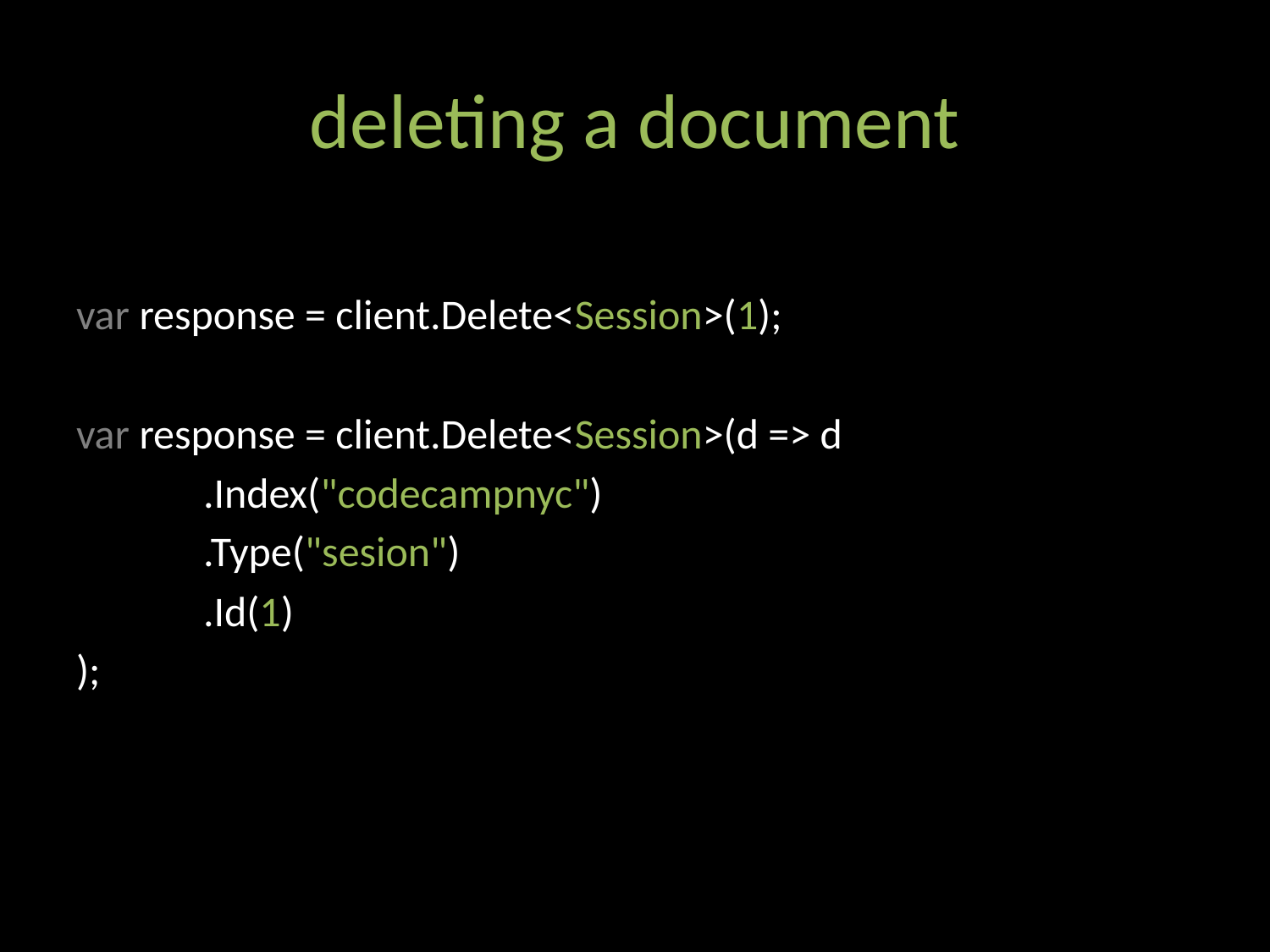

# deleting a document

var response = client.Delete<Session>(1);

var response = client.Delete<Session>(d => d
	.Index("codecampnyc")
	.Type("sesion")
	.Id(1)
);